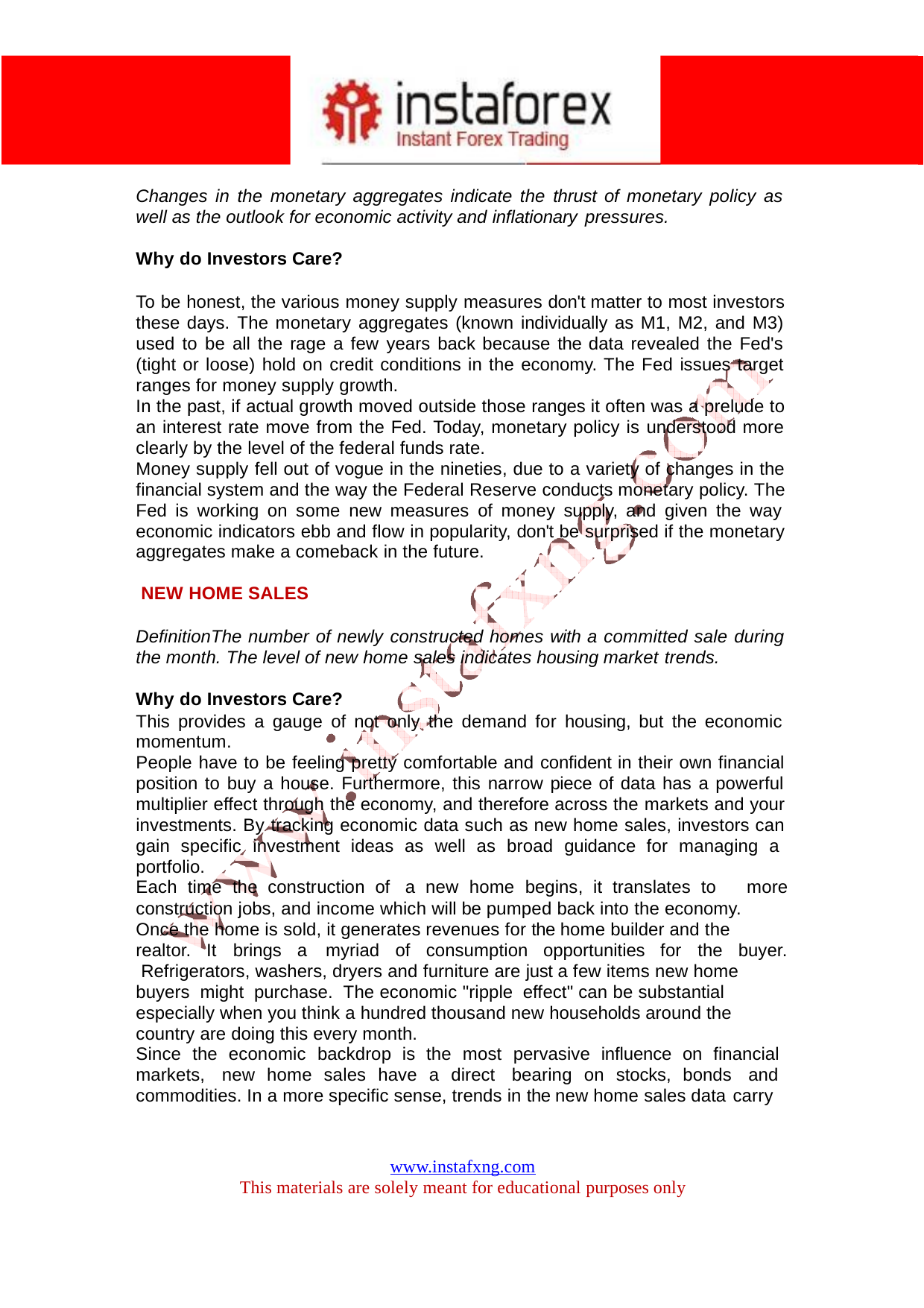

Changes in the monetary aggregates indicate the thrust of monetary policy as  well as the outlook for economic activity and inflationary pressures.

Why do Investors Care?

To be honest, the various money supply measures don't matter to most investors  these days. The monetary aggregates (known individually as M1, M2, and M3)  used to be all the rage a few years back because the data revealed the Fed's  (tight or loose) hold on credit conditions in the economy. The Fed issues target  ranges for money supply growth.
In the past, if actual growth moved outside those ranges it often was a prelude to  an interest rate move from the Fed. Today, monetary policy is understood more  clearly by the level of the federal funds rate.
Money supply fell out of vogue in the nineties, due to a variety of changes in the  financial system and the way the Federal Reserve conducts monetary policy. The  Fed is working on some new measures of money supply, and given the way  economic indicators ebb and flow in popularity, don't be surprised if the monetary  aggregates make a comeback in the future.

NEW HOME SALES

DefinitionThe number of newly constructed homes with a committed sale during  the month. The level of new home sales indicates housing market trends.

Why do Investors Care?
This provides a gauge of not only the demand for housing, but the economic  momentum.
People have to be feeling pretty comfortable and confident in their own financial  position to buy a house. Furthermore, this narrow piece of data has a powerful  multiplier effect through the economy, and therefore across the markets and your  investments. By tracking economic data such as new home sales, investors can  gain specific investment ideas as well as broad guidance for managing a  portfolio.
Each  time  the  construction  of   a  new  home  begins,  it  translates  to     more
construction jobs, and income which will be pumped back into the economy.  Once the home is sold, it generates revenues for the home builder and the  realtor.  It   brings   a	myriad   of	consumption  opportunities   for   the   buyer.  Refrigerators, washers, dryers and furniture are just a few items new home  buyers might purchase. The economic "ripple effect" can be substantial  especially when you think a hundred thousand new households around the  country are doing this every month.
Since the economic backdrop is the most pervasive influence on financial  markets, new home sales have a direct bearing on stocks, bonds and  commodities. In a more specific sense, trends in the new home sales data carry

www.instafxng.com
This materials are solely meant for educational purposes only